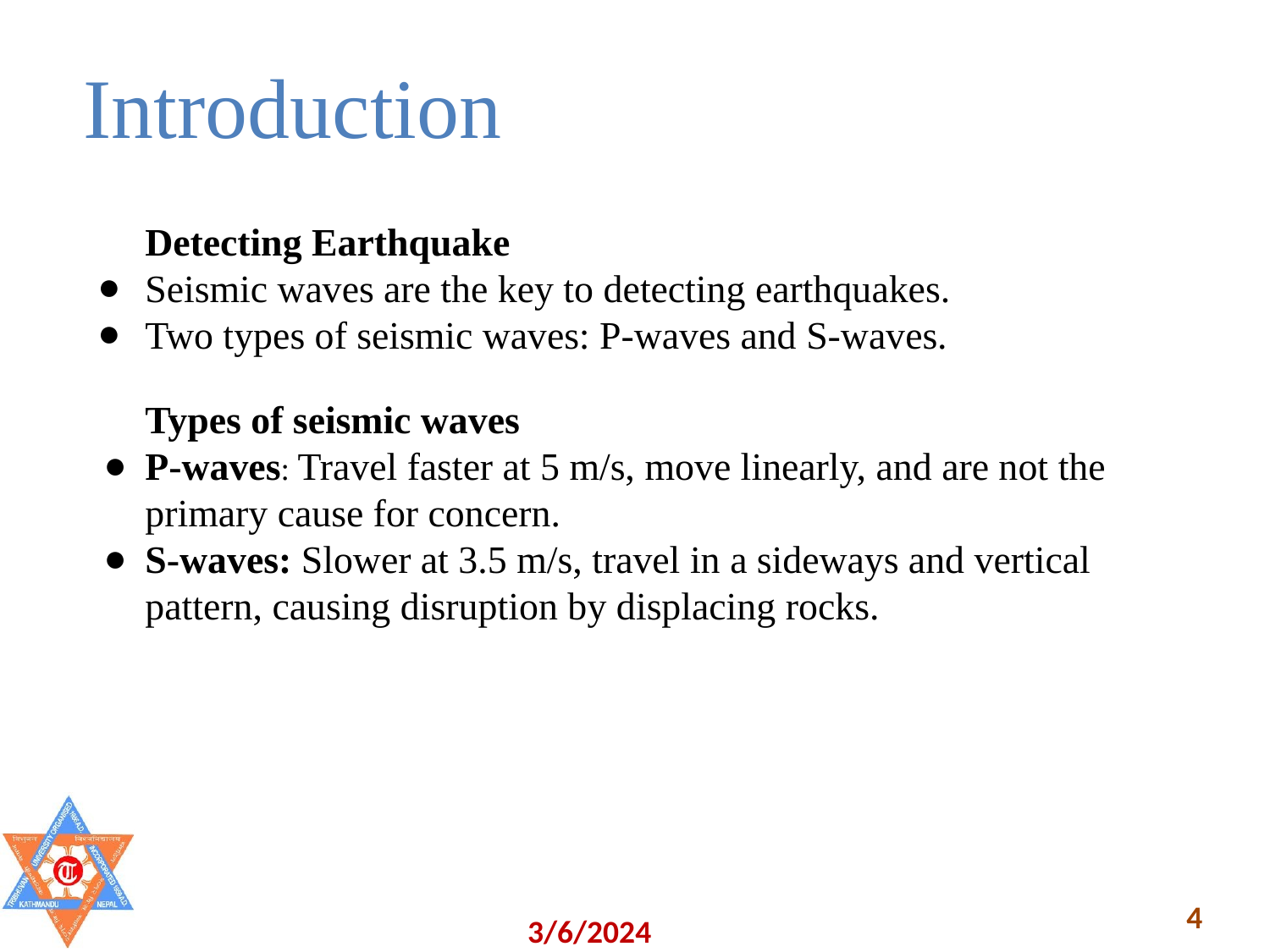

# Introduction
Detecting Earthquake
Seismic waves are the key to detecting earthquakes.
Two types of seismic waves: P-waves and S-waves.

Types of seismic waves
P-waves: Travel faster at 5 m/s, move linearly, and are not the primary cause for concern.
S-waves: Slower at 3.5 m/s, travel in a sideways and vertical pattern, causing disruption by displacing rocks.

4
3/6/2024